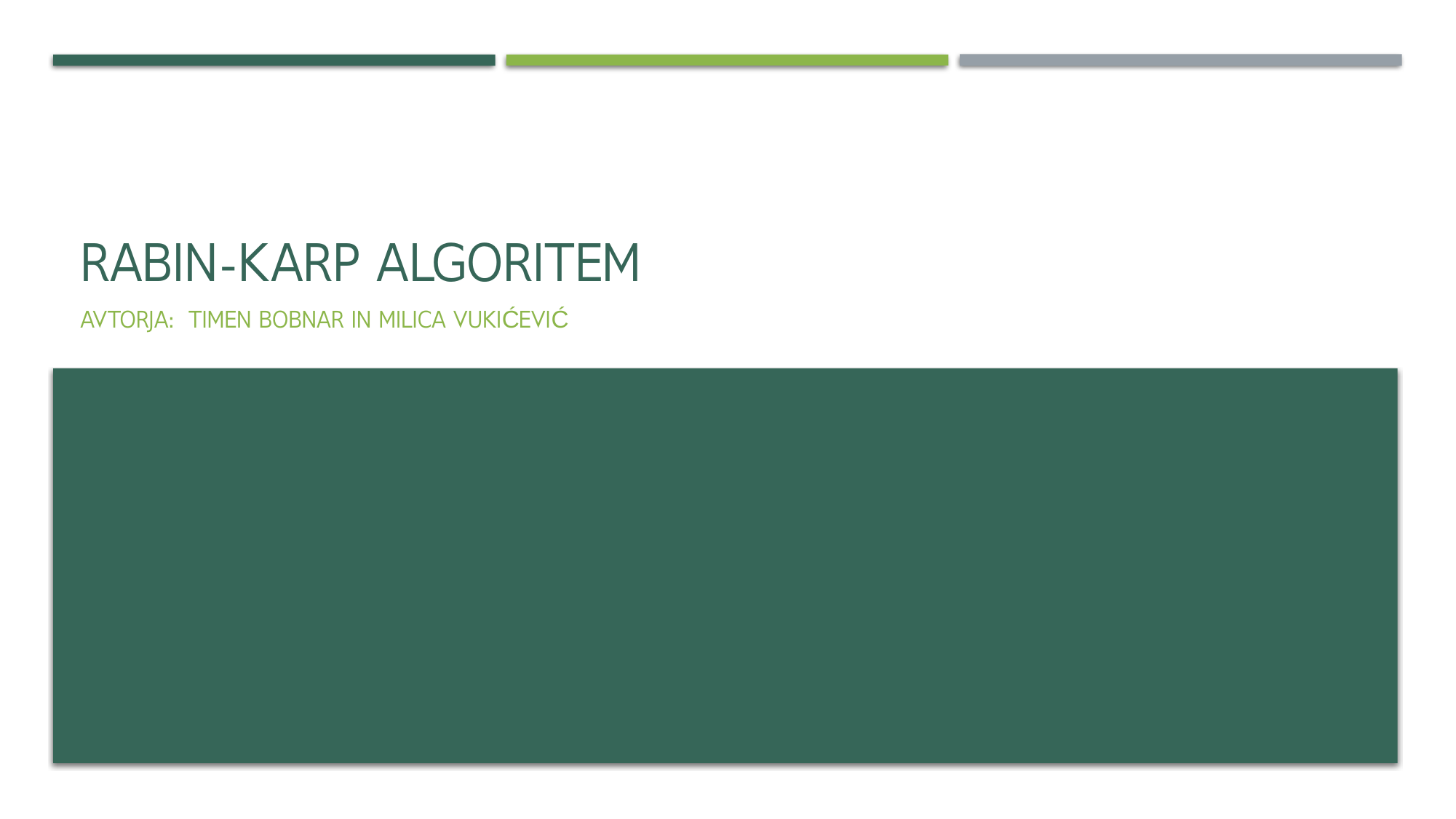

# Rabin-Karp algoritem
Avtorja:  Timen Bobnar in Milica Vukićević